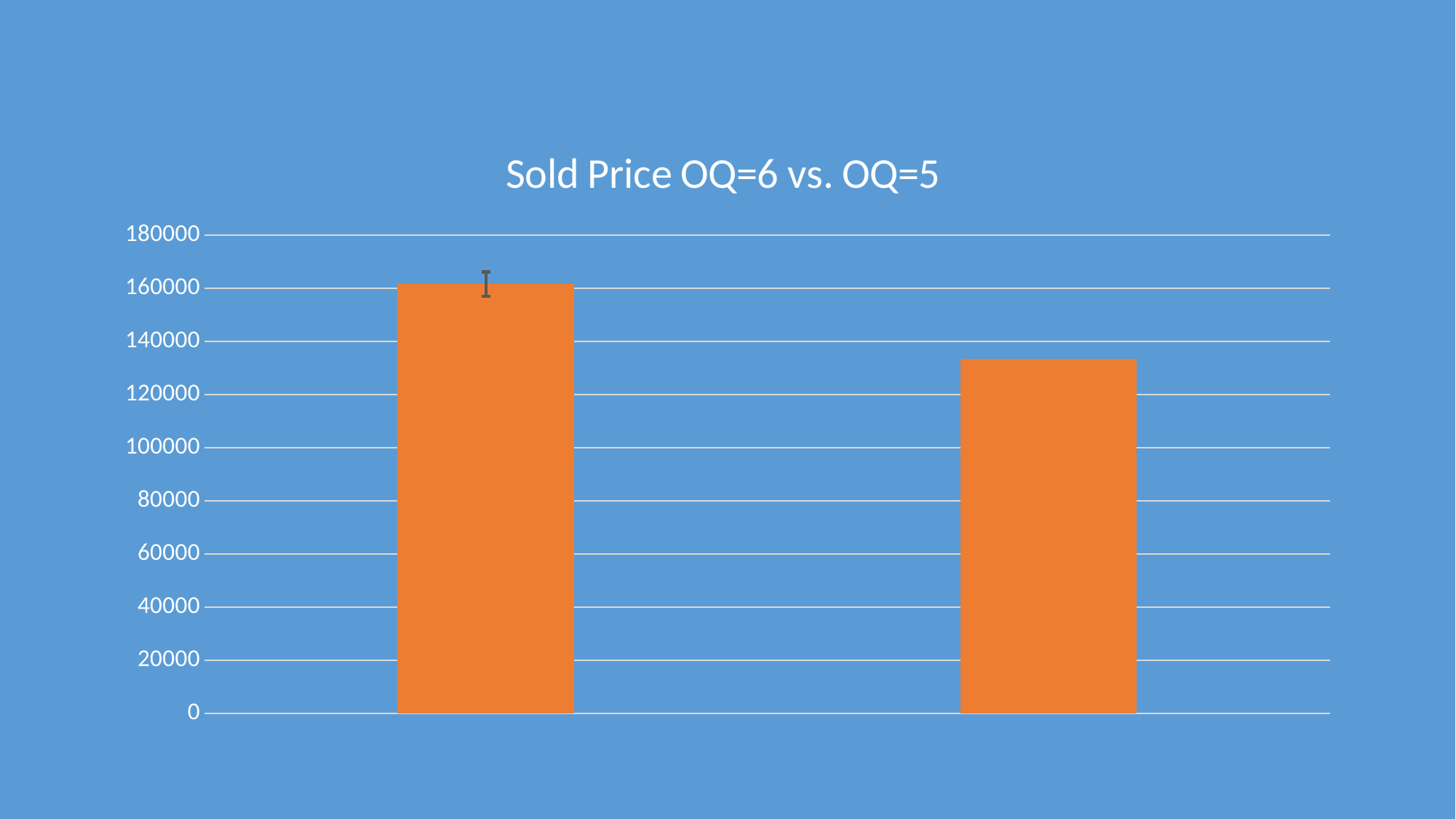

### Chart: Sold Price OQ=6 vs. OQ=5

| Category |  |
|---|---|